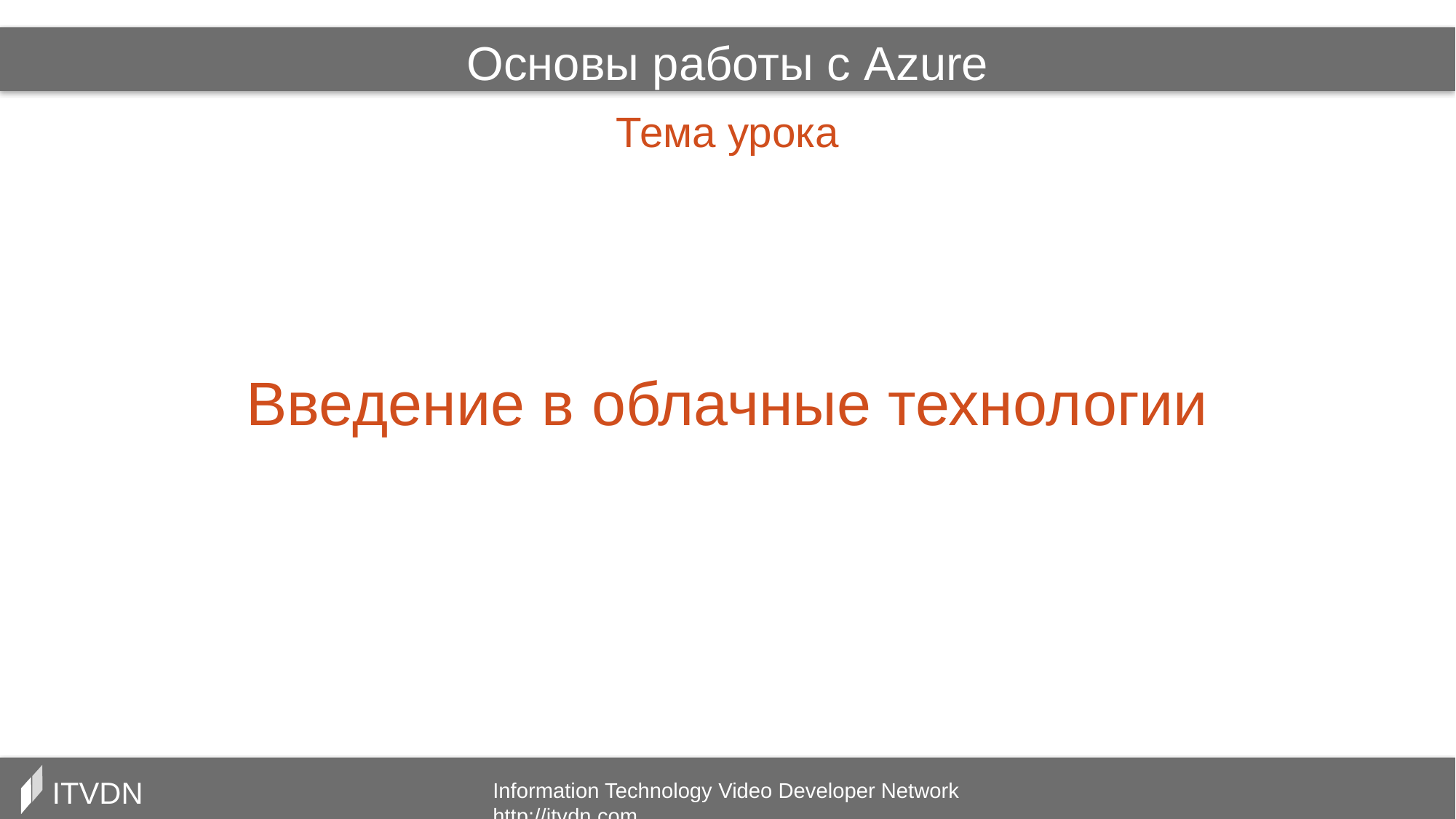

Основы работы с Azure
Тема урока
Введение в облачные технологии

ITVDN
Information Technology Video Developer Network                                                       http://itvdn.com